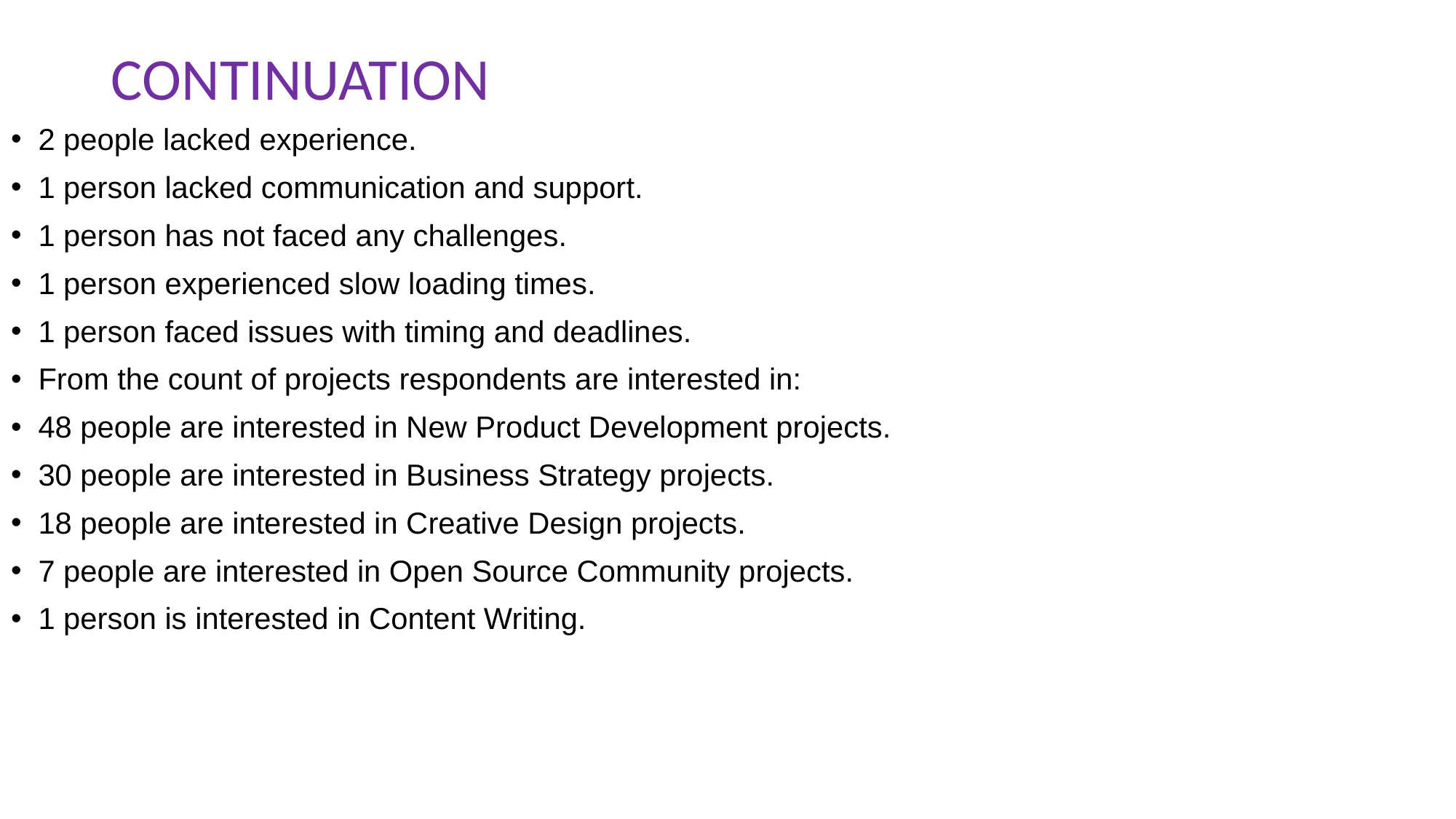

# CONTINUATION
2 people lacked experience.
1 person lacked communication and support.
1 person has not faced any challenges.
1 person experienced slow loading times.
1 person faced issues with timing and deadlines.
From the count of projects respondents are interested in:
48 people are interested in New Product Development projects.
30 people are interested in Business Strategy projects.
18 people are interested in Creative Design projects.
7 people are interested in Open Source Community projects.
1 person is interested in Content Writing.